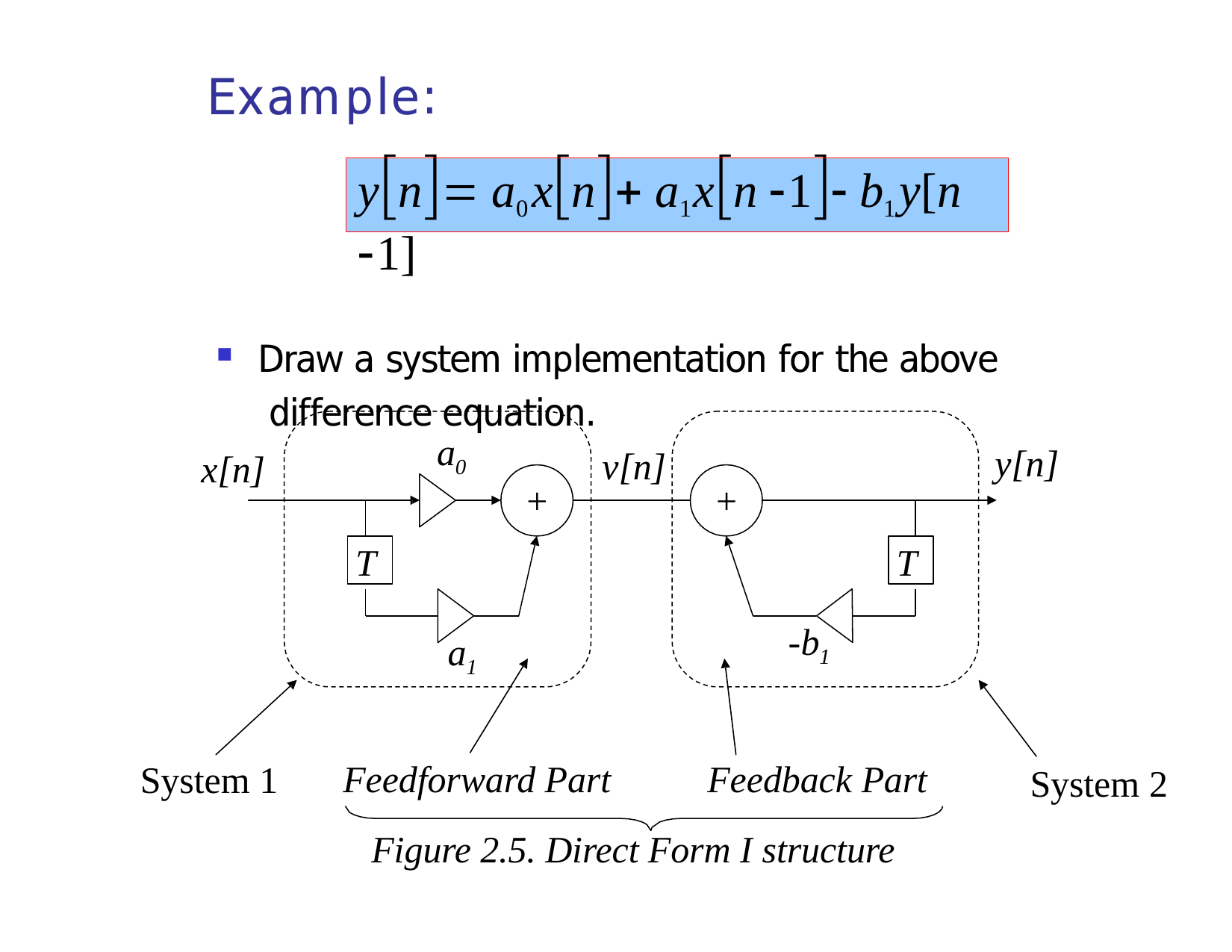

# Example:
y[n]= a0x[n]+ a1x[n −1]− b1y[n −1]
Draw a system implementation for the above  difference equation.

a0
y[n]
v[n]
x[n]

+
+

T

T

-b1
a1

Feedforward Part	Feedback Part  Figure 2.5. Direct Form I structure
System 1
System 2

Dr. B. S. Daga  Fr.CRCE, Mumbai